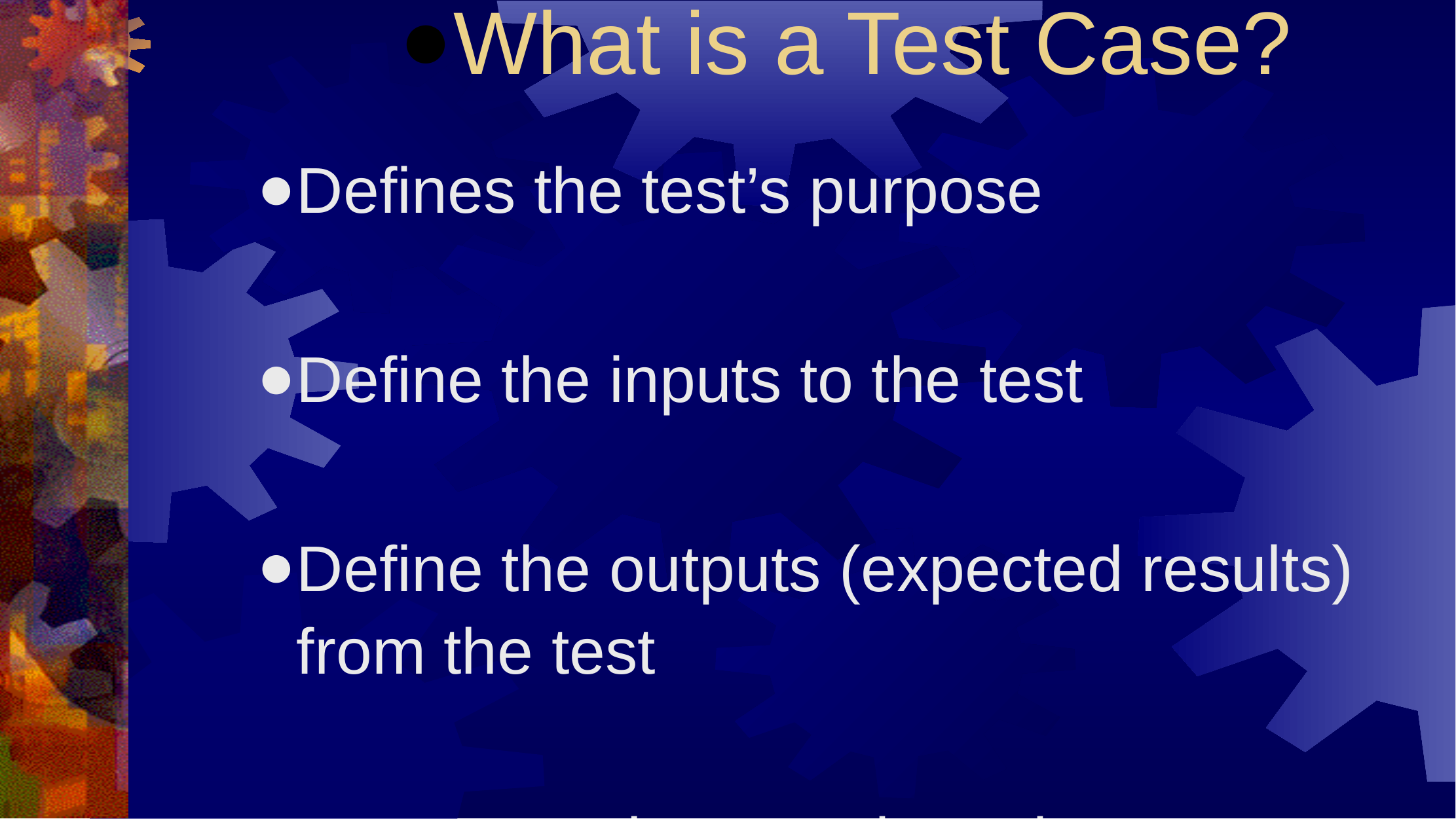

What is a Test Case?
Defines the test’s purpose

Define the inputs to the test

Define the outputs (expected results) from the test

Document the actual results.